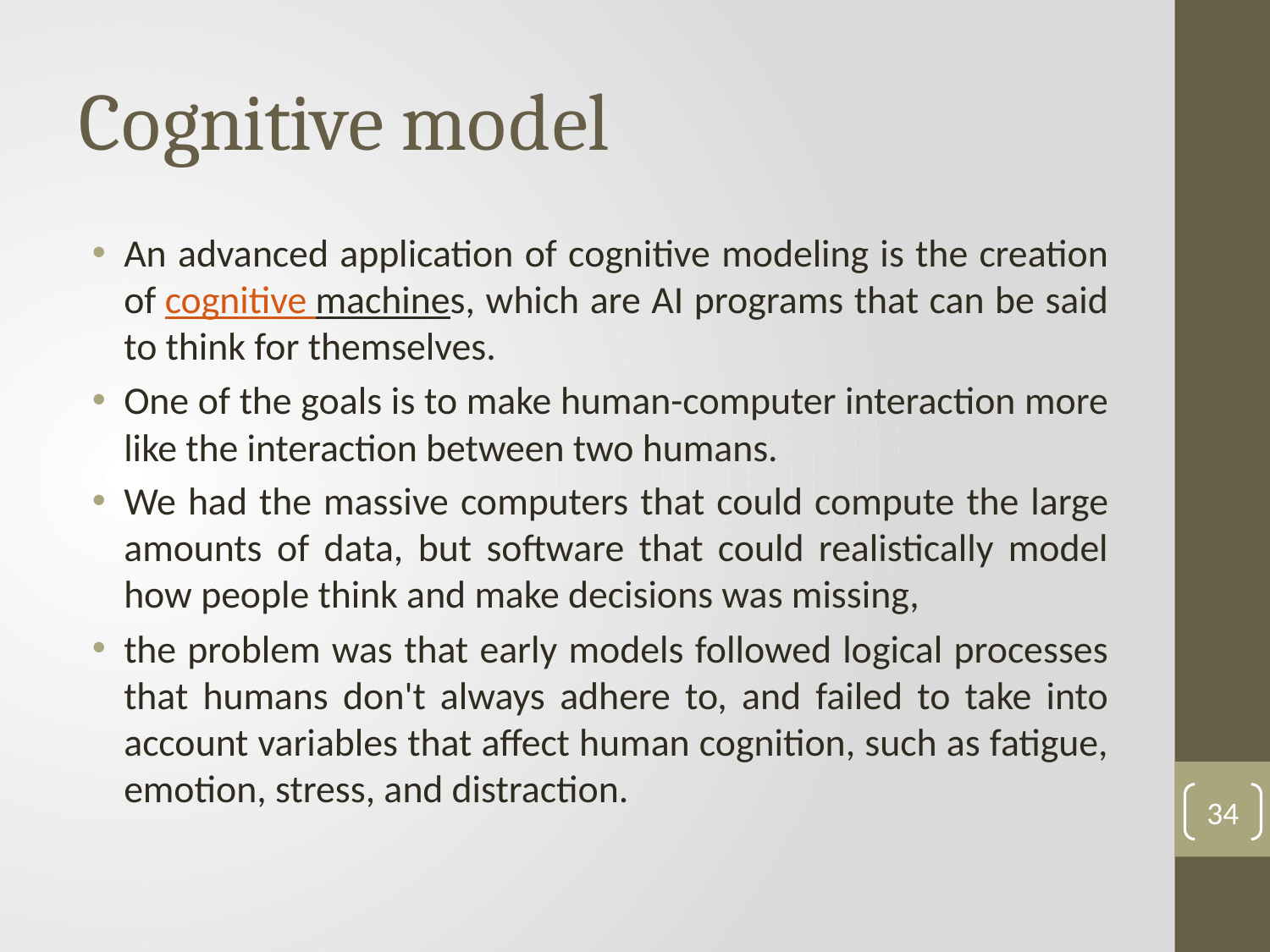

# Cognitive model
An advanced application of cognitive modeling is the creation of cognitive machines, which are AI programs that can be said to think for themselves.
One of the goals is to make human-computer interaction more like the interaction between two humans.
We had the massive computers that could compute the large amounts of data, but software that could realistically model how people think and make decisions was missing,
the problem was that early models followed logical processes that humans don't always adhere to, and failed to take into account variables that affect human cognition, such as fatigue, emotion, stress, and distraction.
34